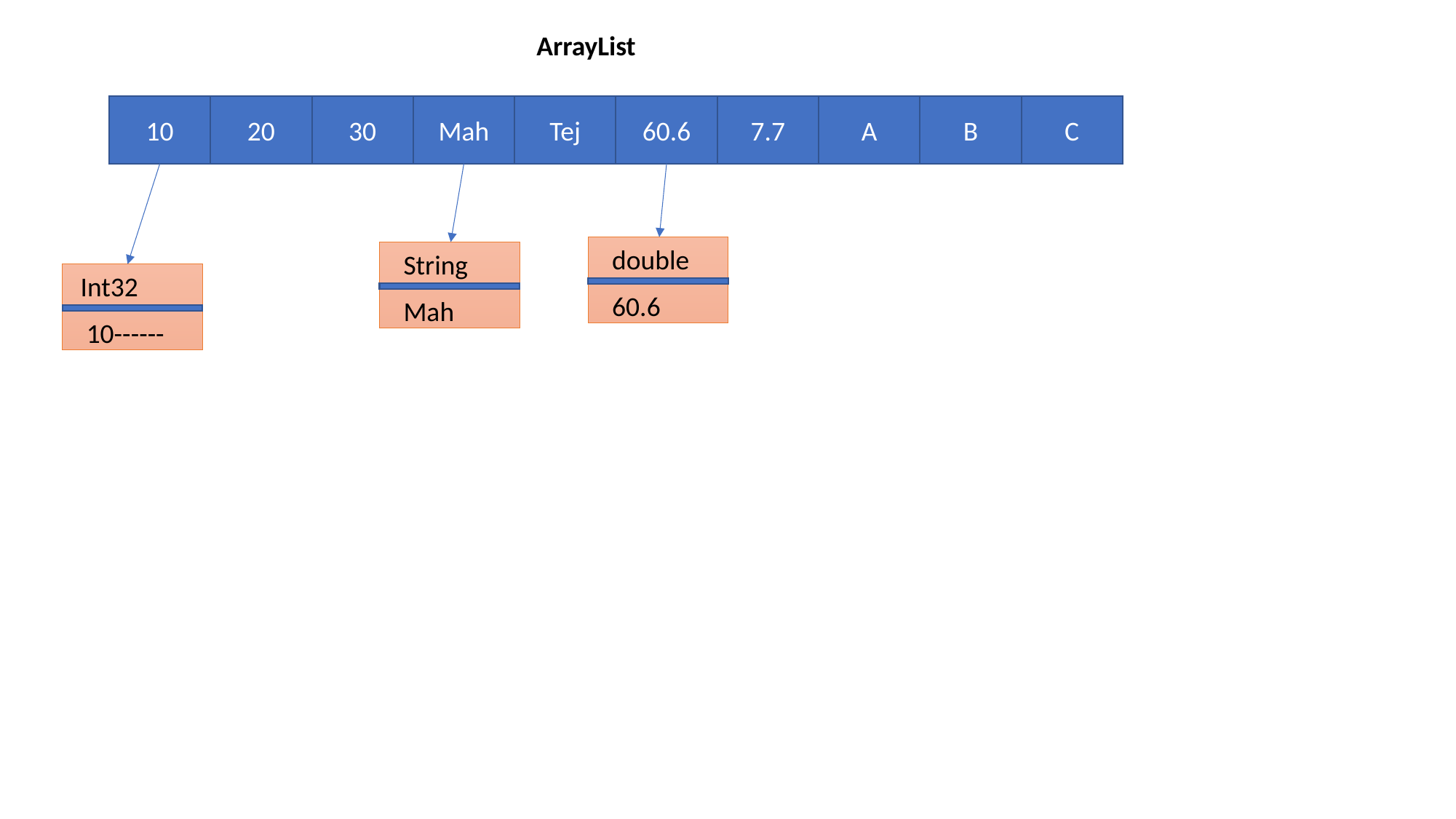

ArrayList
C
A
B
Mah
60.6
7.7
20
30
Tej
10

double

String

Int32

60.6
Mah

10------